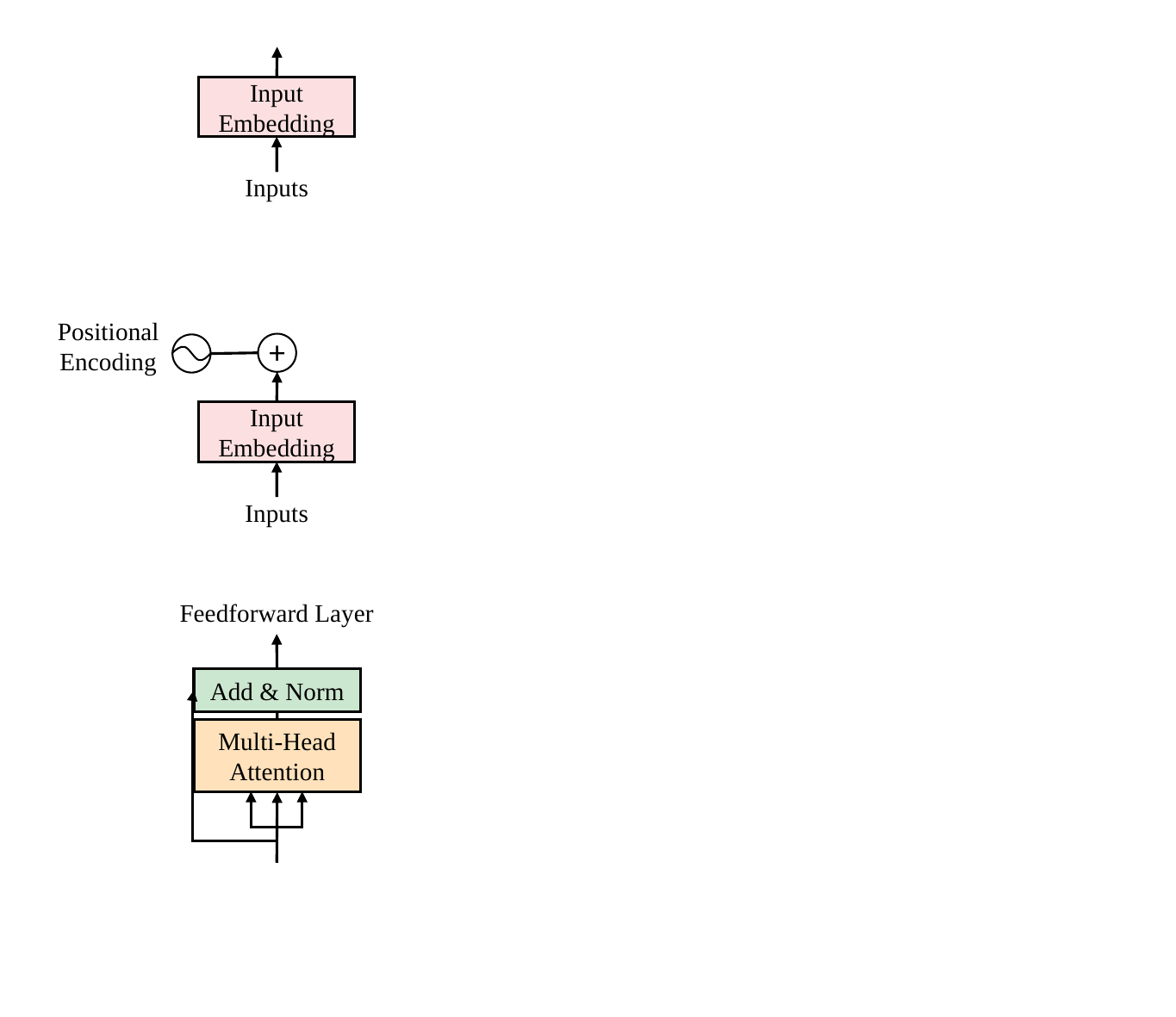

Input Embedding
Inputs
Positional Encoding
+

Input Embedding
Inputs
Feedforward Layer
Add & Norm
Multi-Head
Attention